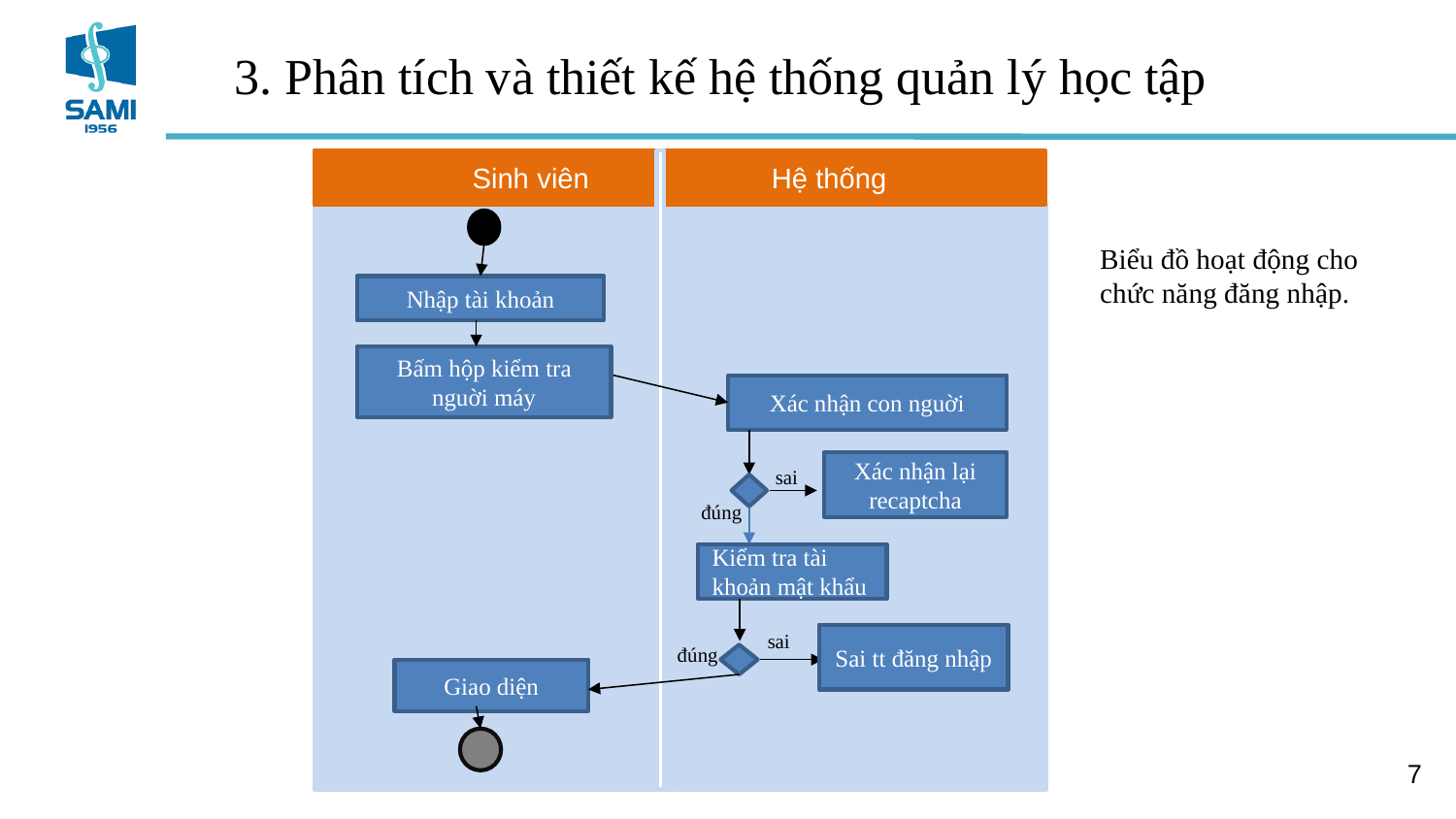

# 3. Phân tích và thiết kế hệ thống quản lý học tập
Sinh viên		 Hệ thống

Biểu đồ hoạt động cho chức năng đăng nhập.
Nhập tài khoản
Bấm hộp kiểm tra nguời máy
Xác nhận con nguời
Xác nhận lại recaptcha
sai

đúng
Kiểm tra tài khoản mật khẩu
sai
Sai tt đăng nhập
đúng

Giao diện

7